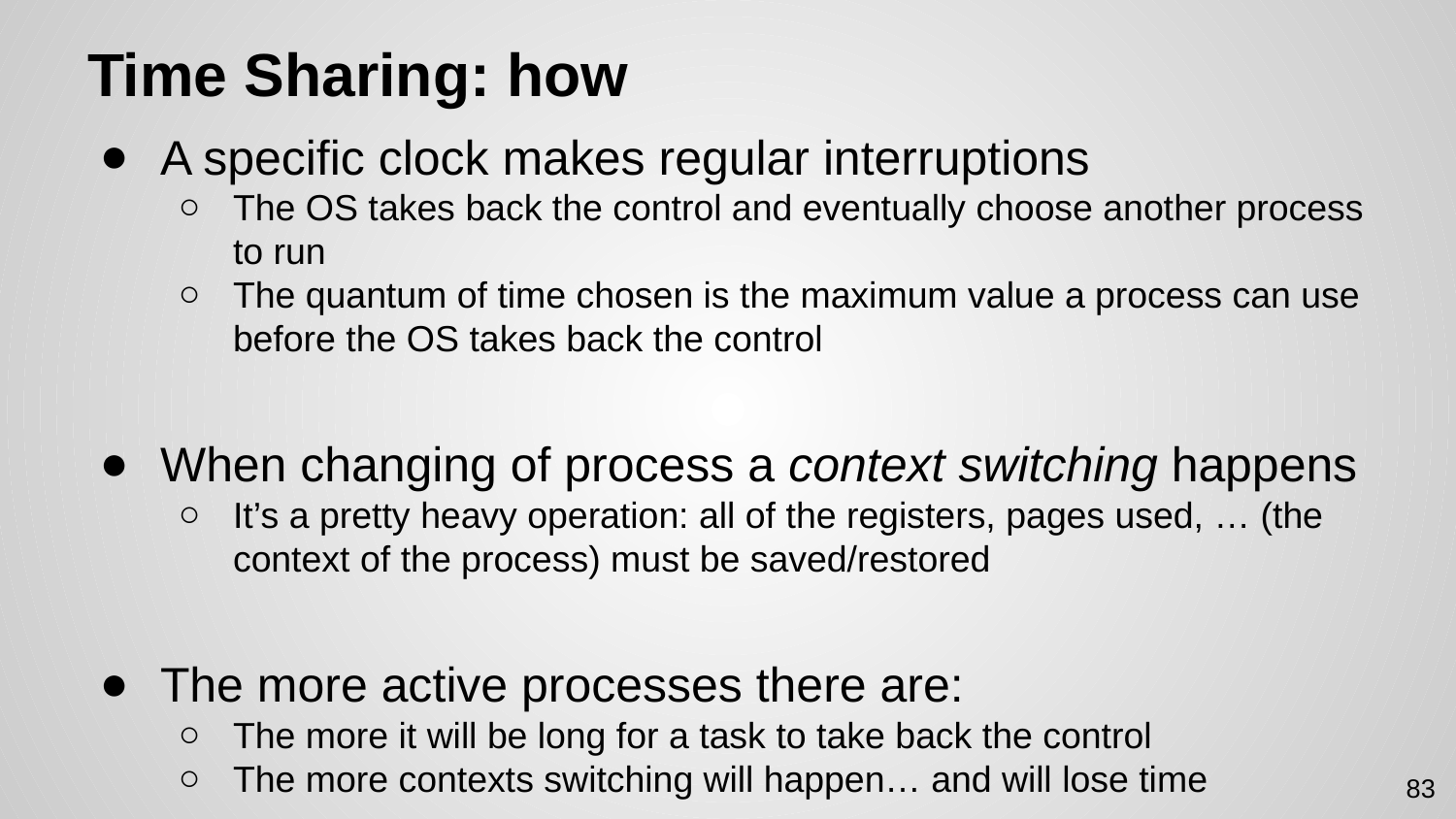

# Time Sharing: how
A specific clock makes regular interruptions
The OS takes back the control and eventually choose another process to run
The quantum of time chosen is the maximum value a process can use before the OS takes back the control

When changing of process a context switching happens
It’s a pretty heavy operation: all of the registers, pages used, … (the context of the process) must be saved/restored

The more active processes there are:
The more it will be long for a task to take back the control
The more contexts switching will happen… and will lose time
83